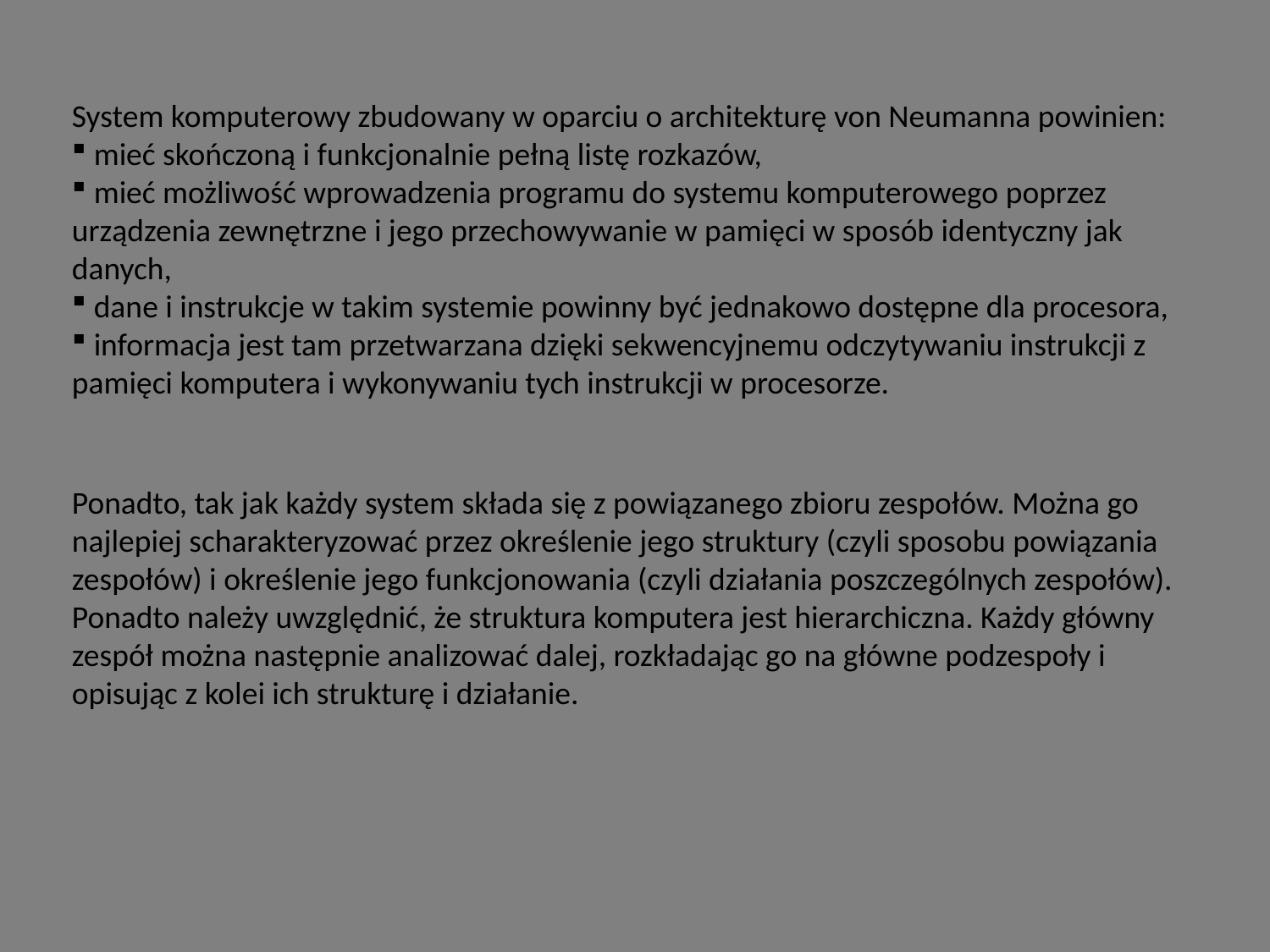

System komputerowy zbudowany w oparciu o architekturę von Neumanna powinien:
 mieć skończoną i funkcjonalnie pełną listę rozkazów,
 mieć możliwość wprowadzenia programu do systemu komputerowego poprzez urządzenia zewnętrzne i jego przechowywanie w pamięci w sposób identyczny jak danych,
 dane i instrukcje w takim systemie powinny być jednakowo dostępne dla procesora,
 informacja jest tam przetwarzana dzięki sekwencyjnemu odczytywaniu instrukcji z pamięci komputera i wykonywaniu tych instrukcji w procesorze.
Ponadto, tak jak każdy system składa się z powiązanego zbioru zespołów. Można go najlepiej scharakteryzować przez określenie jego struktury (czyli sposobu powiązania zespołów) i określenie jego funkcjonowania (czyli działania poszczególnych zespołów). Ponadto należy uwzględnić, że struktura komputera jest hierarchiczna. Każdy główny zespół można następnie analizować dalej, rozkładając go na główne podzespoły i opisując z kolei ich strukturę i działanie.